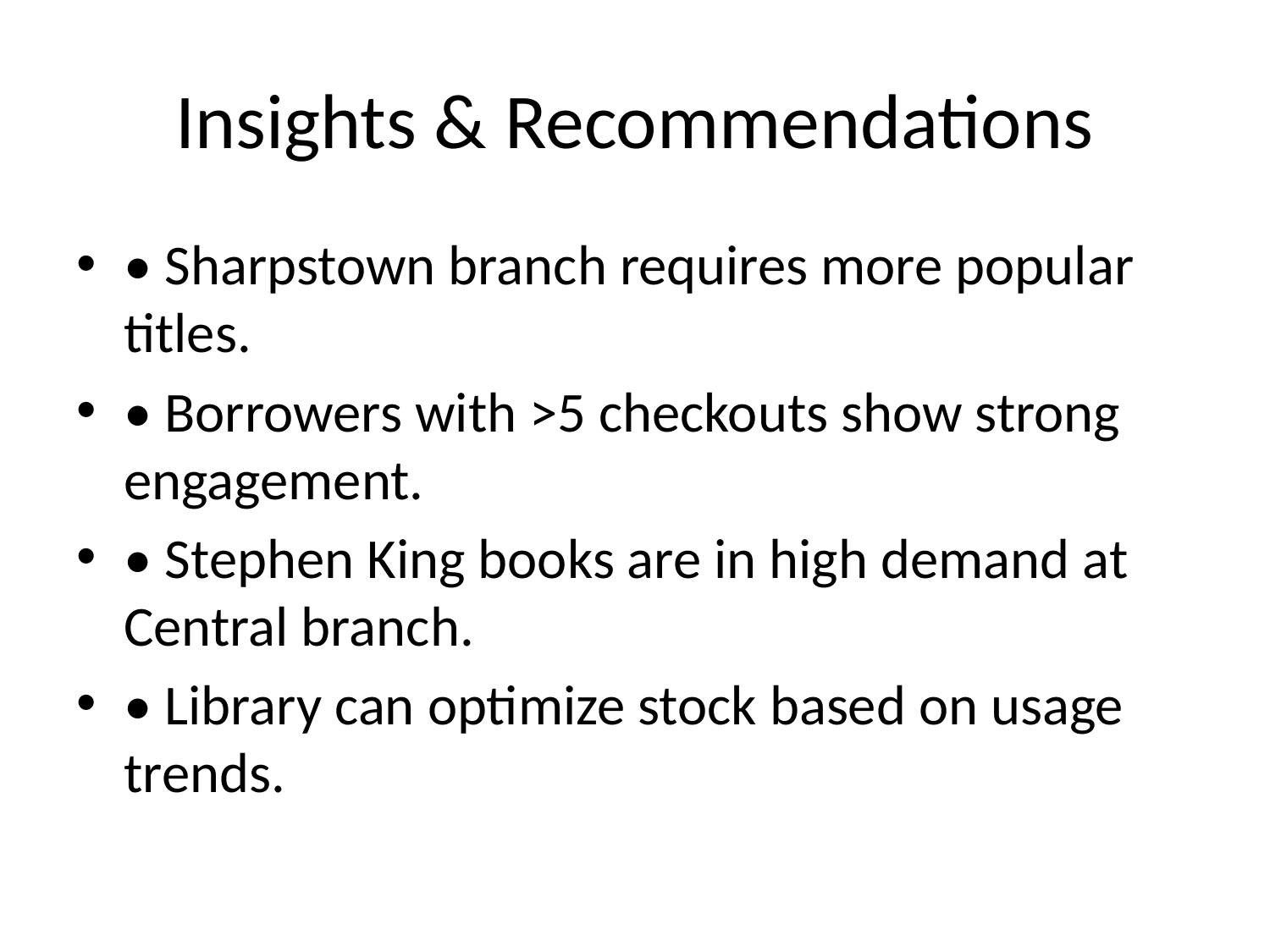

# Insights & Recommendations
• Sharpstown branch requires more popular titles.
• Borrowers with >5 checkouts show strong engagement.
• Stephen King books are in high demand at Central branch.
• Library can optimize stock based on usage trends.